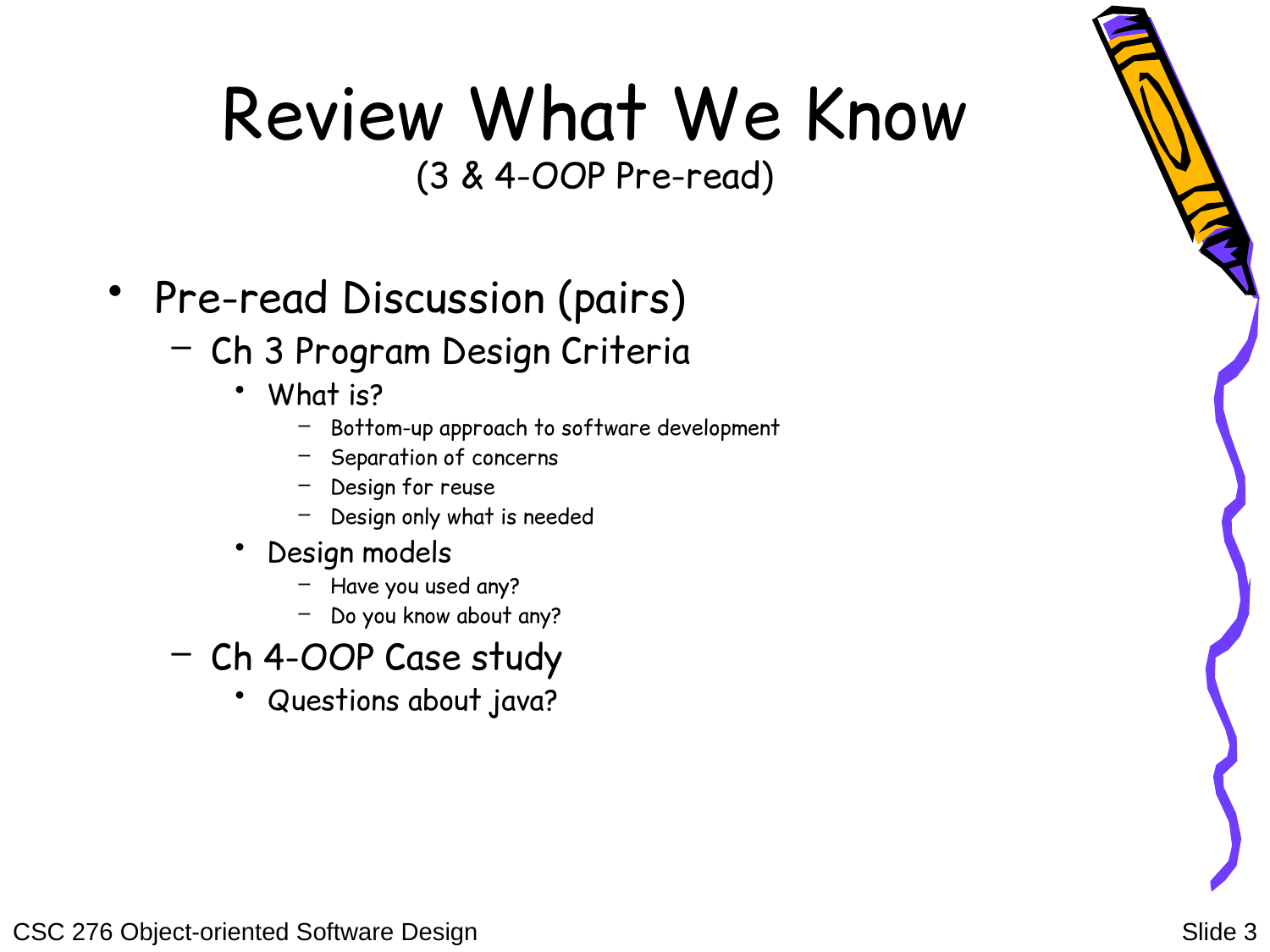

# Review What We Know (3 & 4-OOP Pre-read)
Pre-read Discussion (pairs)
Ch 3 Program Design Criteria
What is?
Bottom-up approach to software development
Separation of concerns
Design for reuse
Design only what is needed
Design models
Have you used any?
Do you know about any?
Ch 4-OOP Case study
Questions about java?